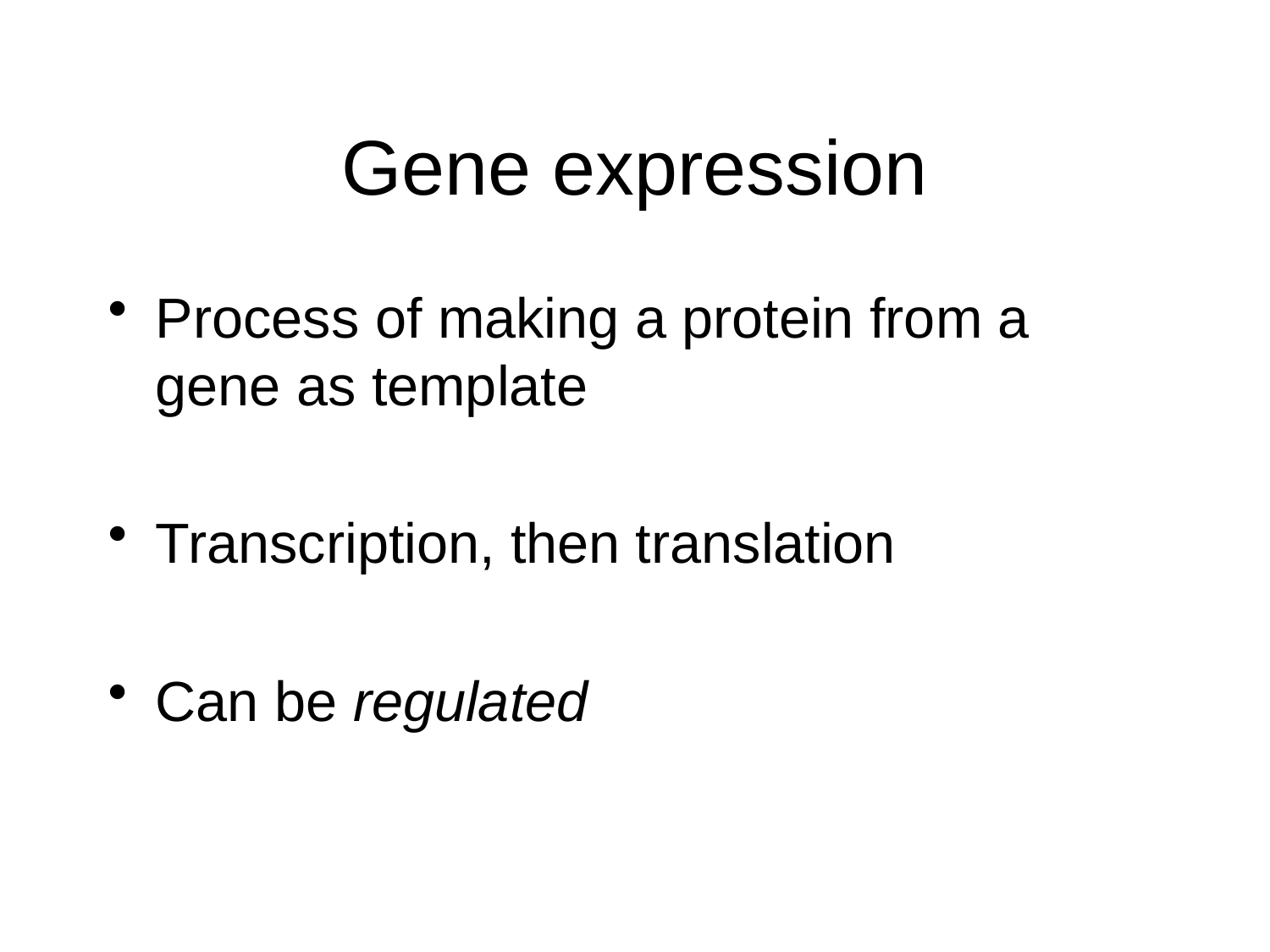

# Gene expression
Process of making a protein from a gene as template

Transcription, then translation

Can be regulated